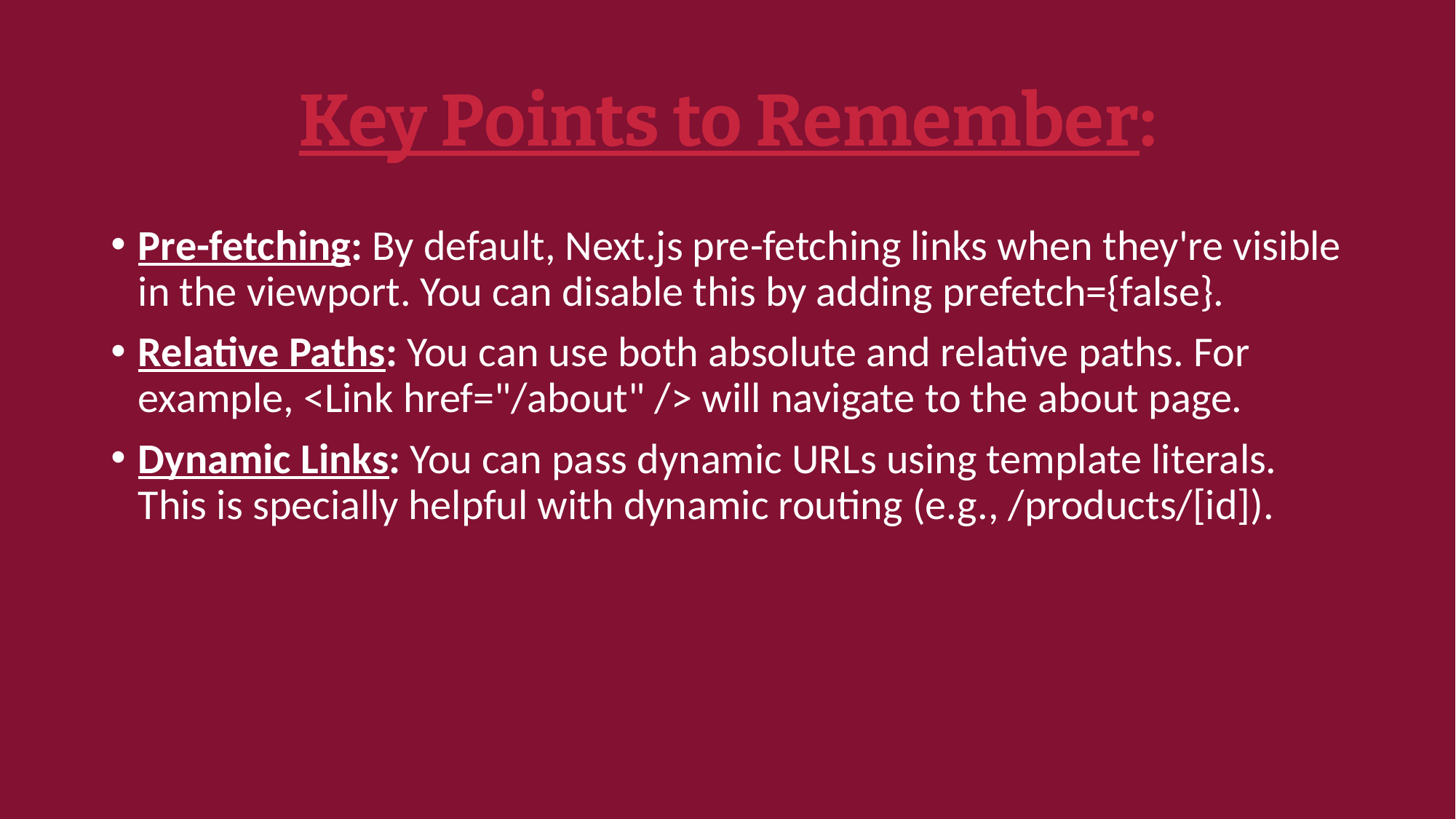

# Key Points to Remember:
Pre-fetching: By default, Next.js pre-fetching links when they're visible in the viewport. You can disable this by adding prefetch={false}.
Relative Paths: You can use both absolute and relative paths. For example, <Link href="/about" /> will navigate to the about page.
Dynamic Links: You can pass dynamic URLs using template literals. This is specially helpful with dynamic routing (e.g., /products/[id]).